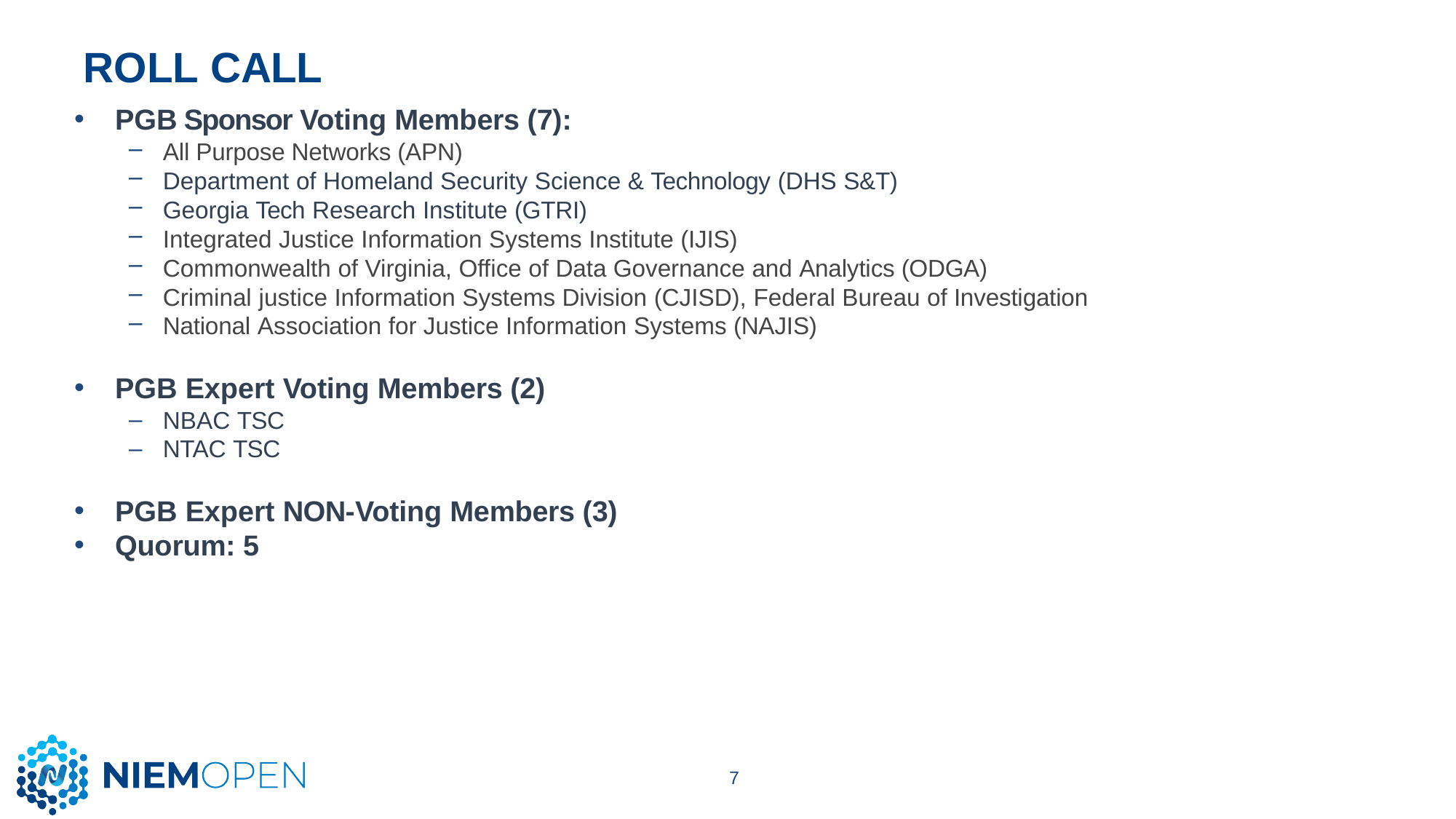

# ROLL CALL
PGB Sponsor Voting Members (7):
All Purpose Networks (APN)
Department of Homeland Security Science & Technology (DHS S&T)
Georgia Tech Research Institute (GTRI)
Integrated Justice Information Systems Institute (IJIS)
Commonwealth of Virginia, Office of Data Governance and Analytics (ODGA)
Criminal justice Information Systems Division (CJISD), Federal Bureau of Investigation
National Association for Justice Information Systems (NAJIS)

PGB Expert Voting Members (2)
NBAC TSC
NTAC TSC

PGB Expert NON-Voting Members (3)
Quorum: 5
7